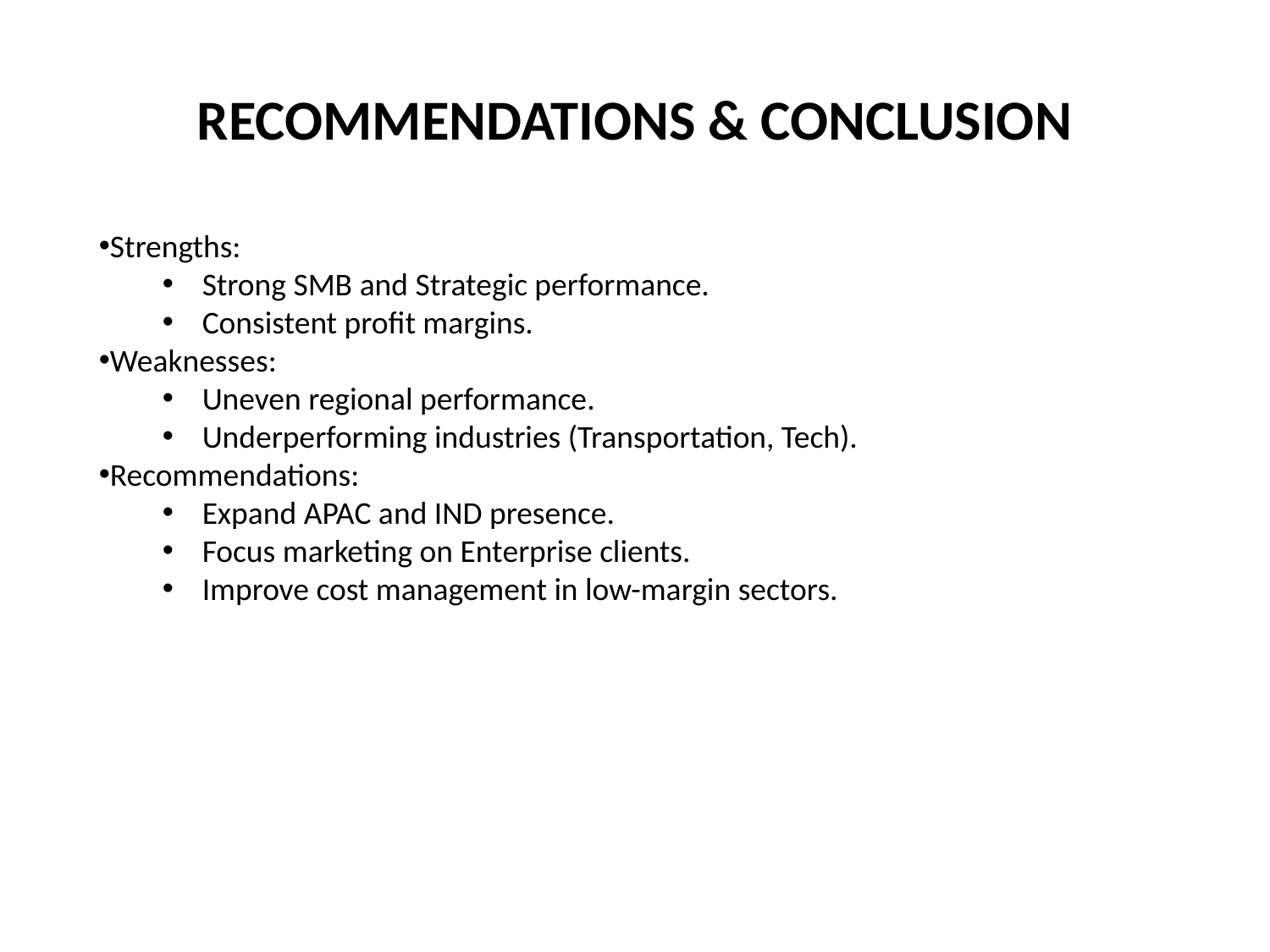

# RECOMMENDATIONS & CONCLUSION

Strengths:
Strong SMB and Strategic performance.
Consistent profit margins.
Weaknesses:
Uneven regional performance.
Underperforming industries (Transportation, Tech).
Recommendations:
Expand APAC and IND presence.
Focus marketing on Enterprise clients.
Improve cost management in low-margin sectors.